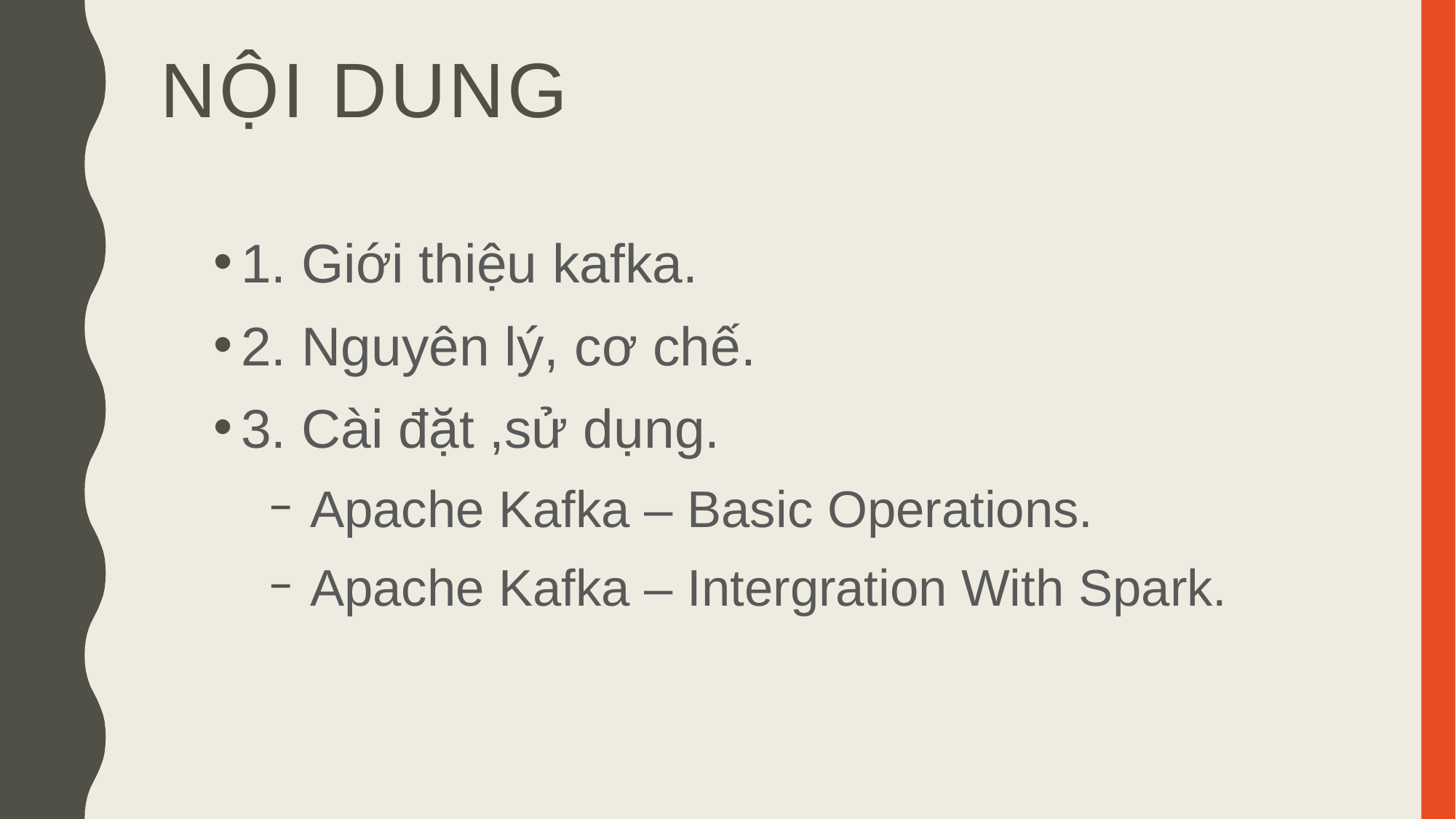

# NỘI DUNG
1. Giới thiệu kafka.
2. Nguyên lý, cơ chế.
3. Cài đặt ,sử dụng.
 Apache Kafka – Basic Operations.
 Apache Kafka – Intergration With Spark.